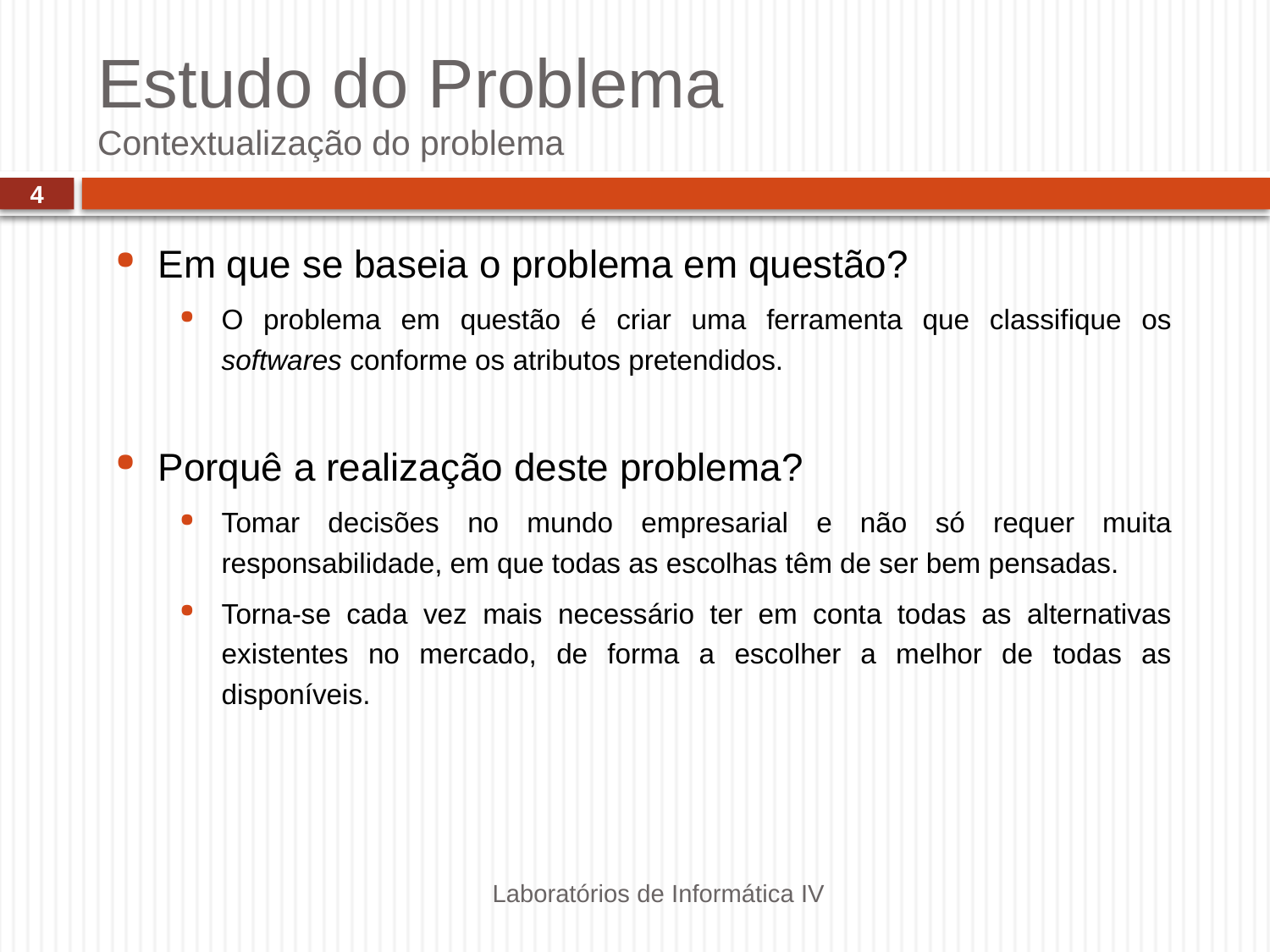

# Estudo do Problema Contextualização do problema
4
Em que se baseia o problema em questão?
O problema em questão é criar uma ferramenta que classifique os softwares conforme os atributos pretendidos.

Porquê a realização deste problema?
Tomar decisões no mundo empresarial e não só requer muita responsabilidade, em que todas as escolhas têm de ser bem pensadas.
Torna-se cada vez mais necessário ter em conta todas as alternativas existentes no mercado, de forma a escolher a melhor de todas as disponíveis.
Laboratórios de Informática IV